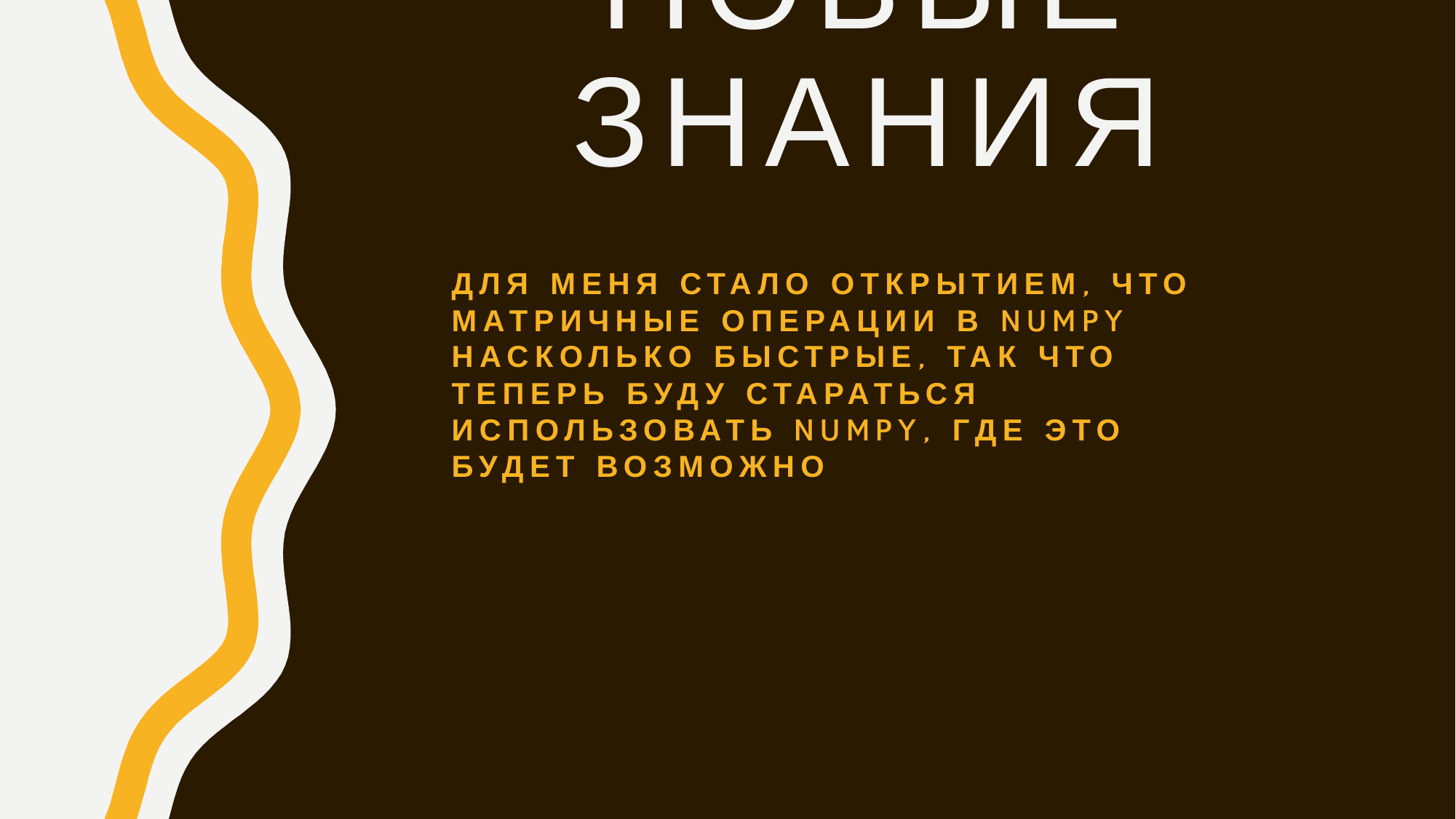

# Новые знания
Для меня стало открытием, что матричные операции в NumPy насколько быстрые, так что теперь буду стараться использовать NumPy, где это будет возможно